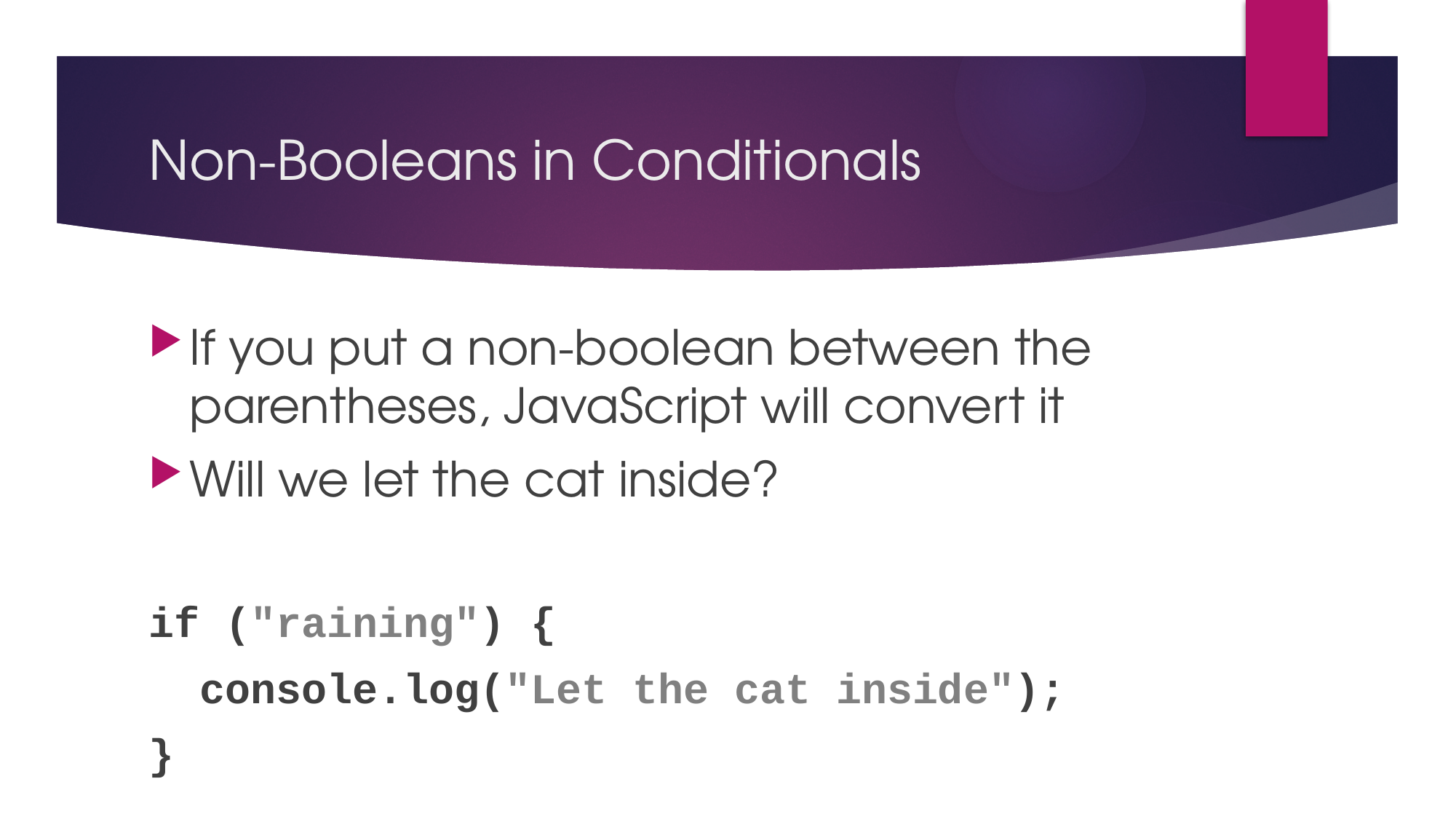

# Non-Booleans in Conditionals
If you put a non-boolean between the parentheses, JavaScript will convert it
Will we let the cat inside?

if ("raining") {
  console.log("Let the cat inside");
}